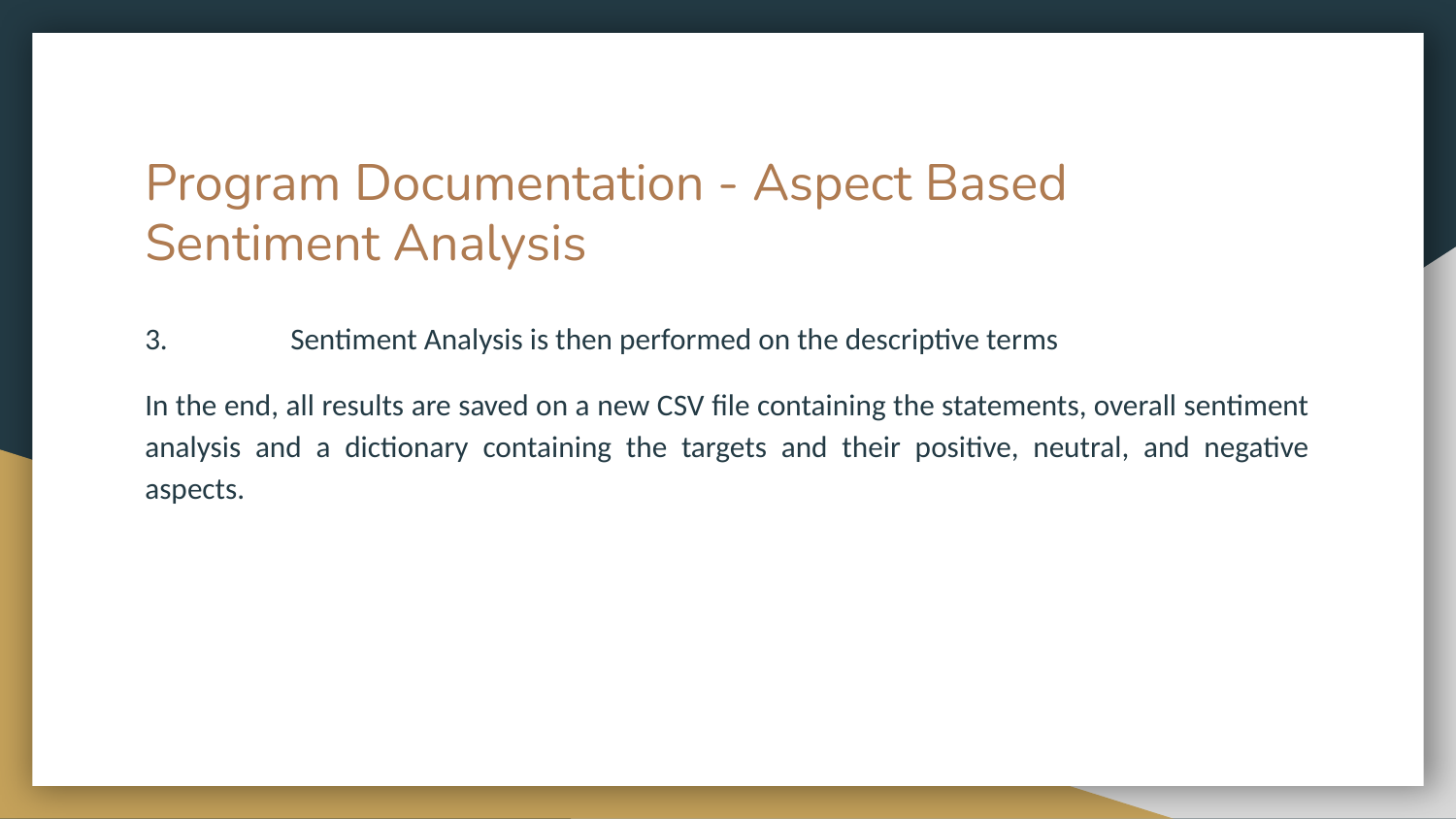

# Program Documentation - Aspect Based Sentiment Analysis
3.	Sentiment Analysis is then performed on the descriptive terms
In the end, all results are saved on a new CSV file containing the statements, overall sentiment analysis and a dictionary containing the targets and their positive, neutral, and negative aspects.